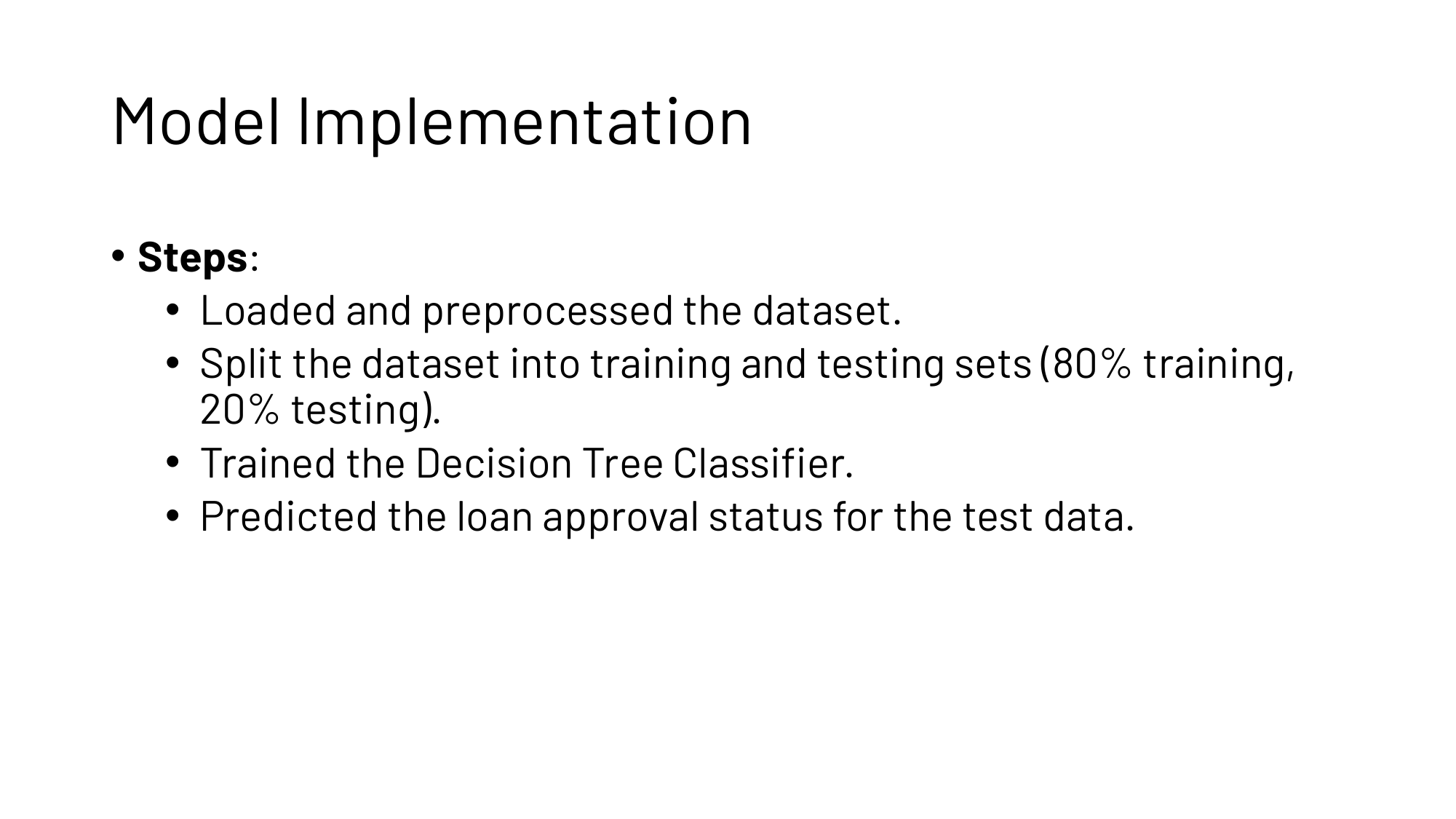

# Model Implementation
Steps:
Loaded and preprocessed the dataset.
Split the dataset into training and testing sets (80% training, 20% testing).
Trained the Decision Tree Classifier.
Predicted the loan approval status for the test data.